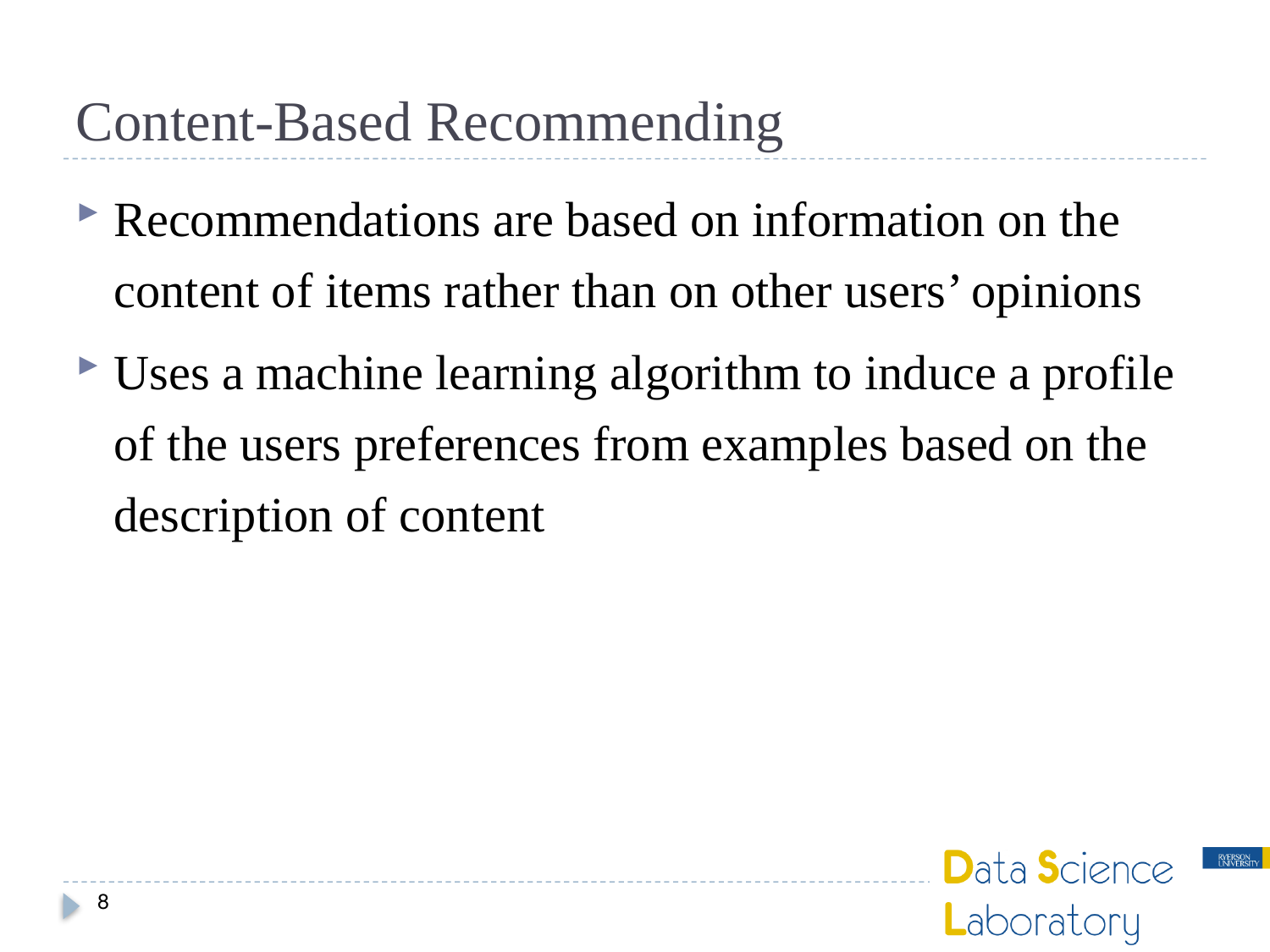

# Content-Based Recommending
Recommendations are based on information on the content of items rather than on other users’ opinions
Uses a machine learning algorithm to induce a profile of the users preferences from examples based on the description of content
8